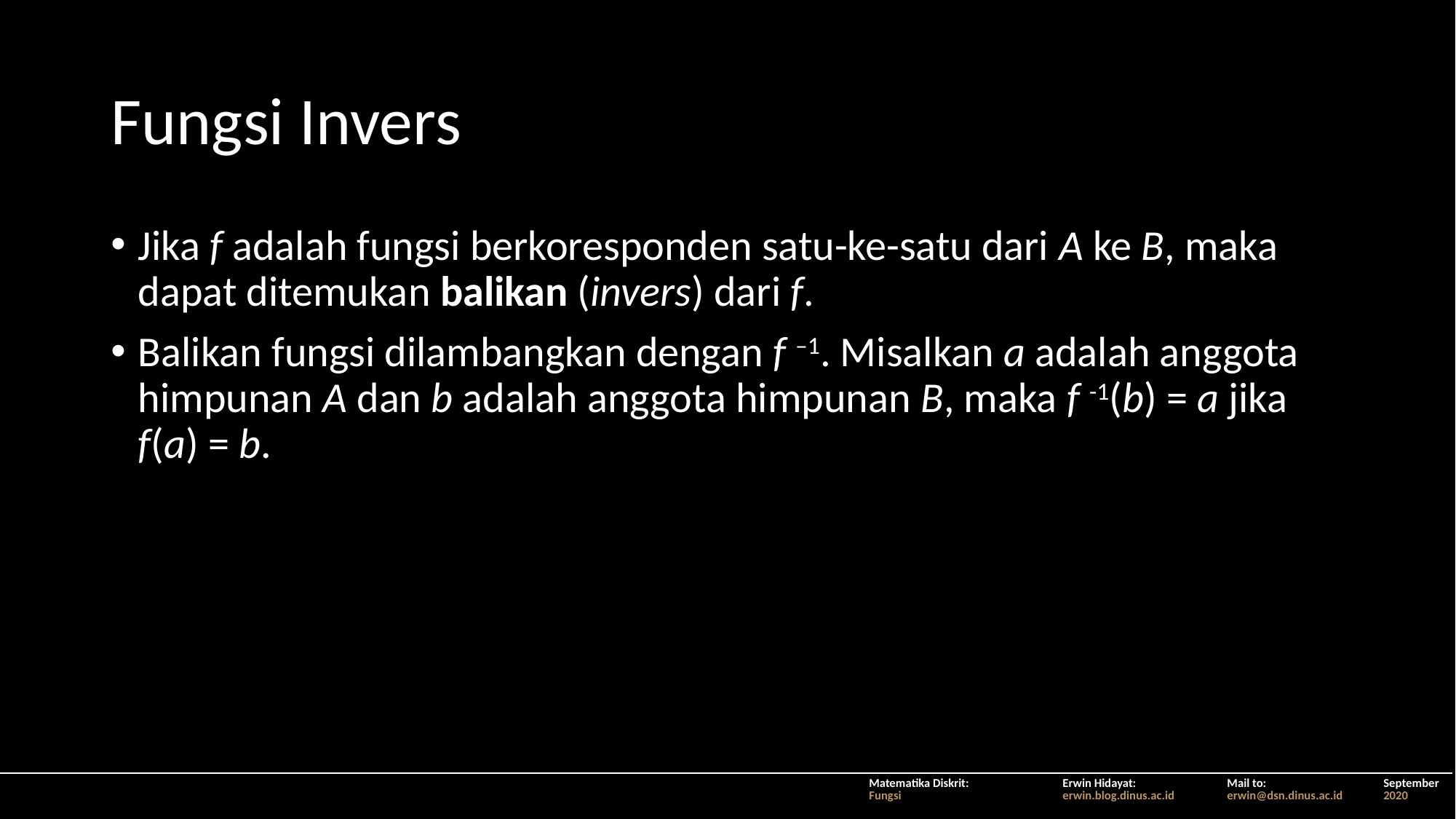

# Fungsi Invers
Jika f adalah fungsi berkoresponden satu-ke-satu dari A ke B, maka dapat ditemukan balikan (invers) dari f.
Balikan fungsi dilambangkan dengan f –1. Misalkan a adalah anggota himpunan A dan b adalah anggota himpunan B, maka f -1(b) = a jika f(a) = b.